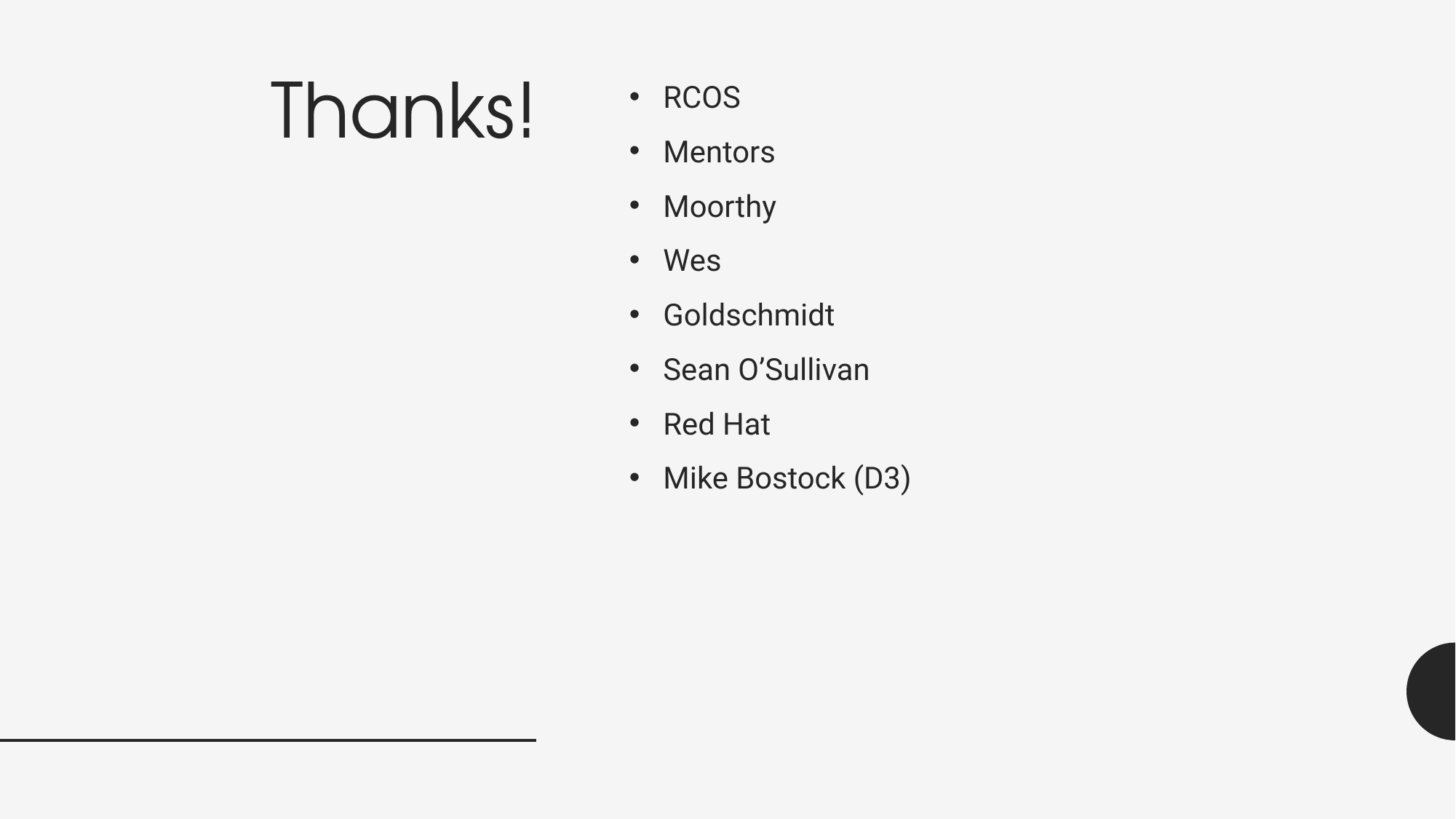

# Thanks!
RCOS
Mentors
Moorthy
Wes
Goldschmidt
Sean O’Sullivan
Red Hat
Mike Bostock (D3)